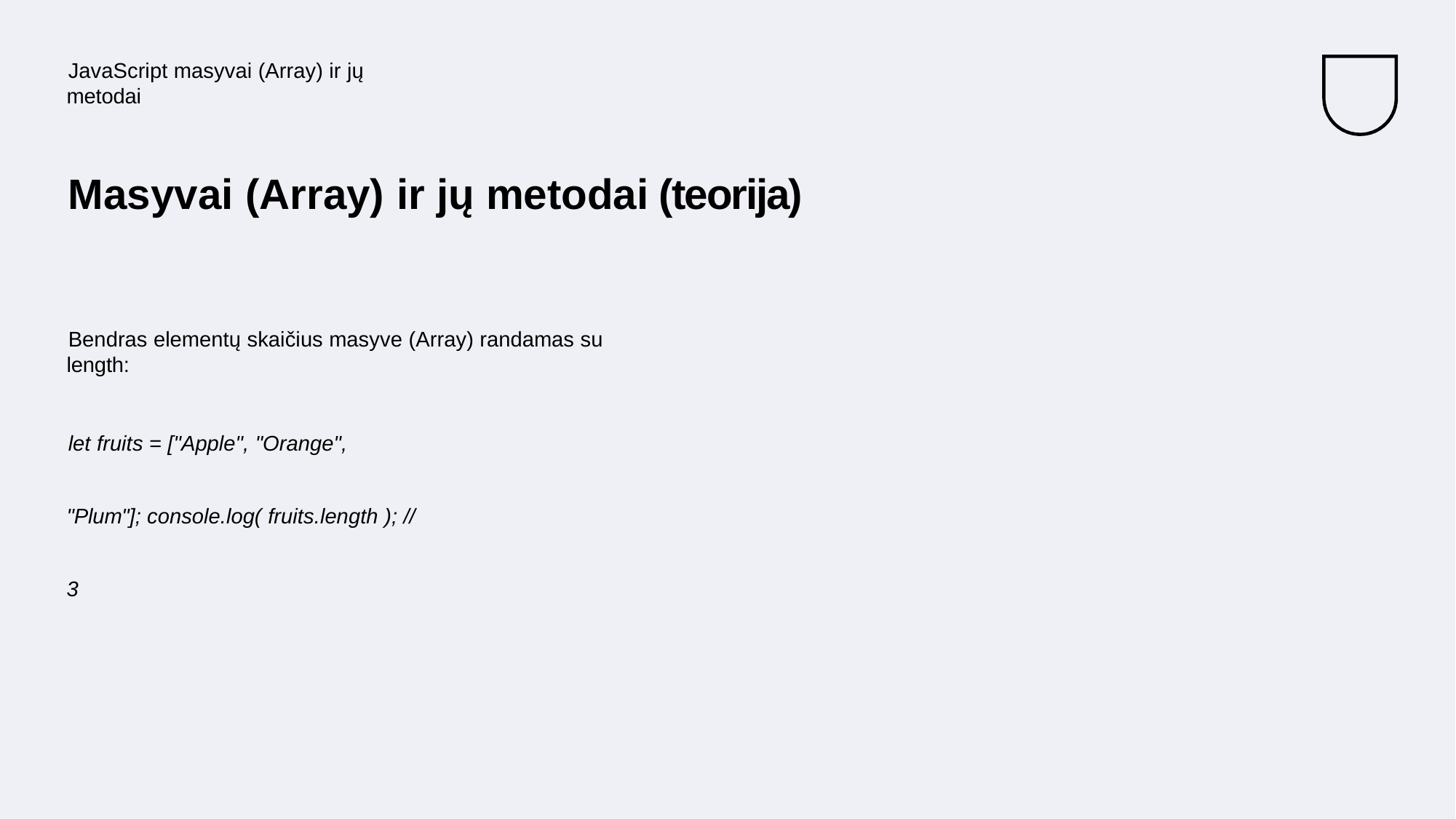

JavaScript masyvai (Array) ir jų metodai
# Masyvai (Array) ir jų metodai (teorija)
Bendras elementų skaičius masyve (Array) randamas su length:
let fruits = ["Apple", "Orange", "Plum"]; console.log( fruits.length ); // 3